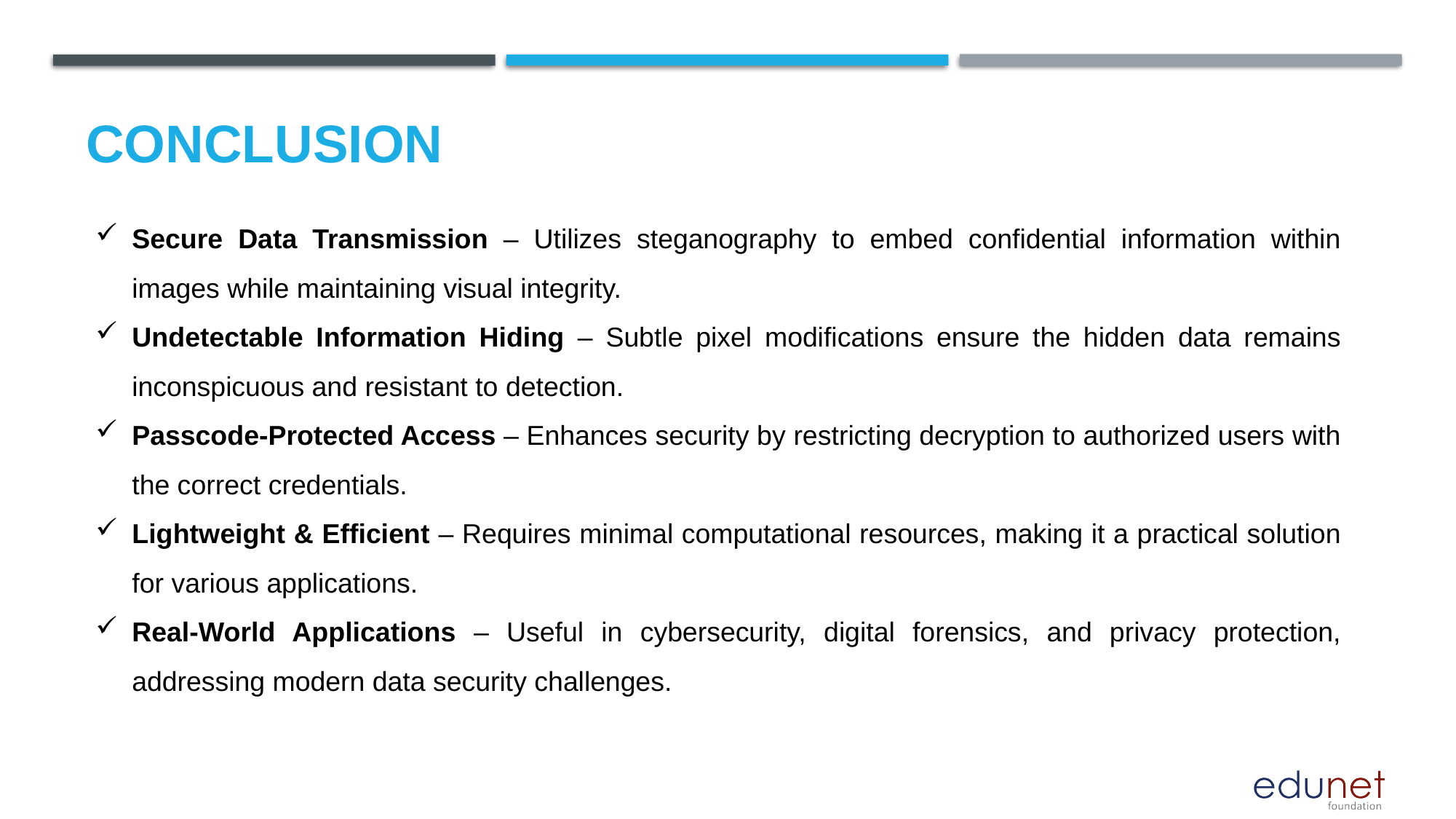

# Conclusion
Secure Data Transmission – Utilizes steganography to embed confidential information within images while maintaining visual integrity.
Undetectable Information Hiding – Subtle pixel modifications ensure the hidden data remains inconspicuous and resistant to detection.
Passcode-Protected Access – Enhances security by restricting decryption to authorized users with the correct credentials.
Lightweight & Efficient – Requires minimal computational resources, making it a practical solution for various applications.
Real-World Applications – Useful in cybersecurity, digital forensics, and privacy protection, addressing modern data security challenges.